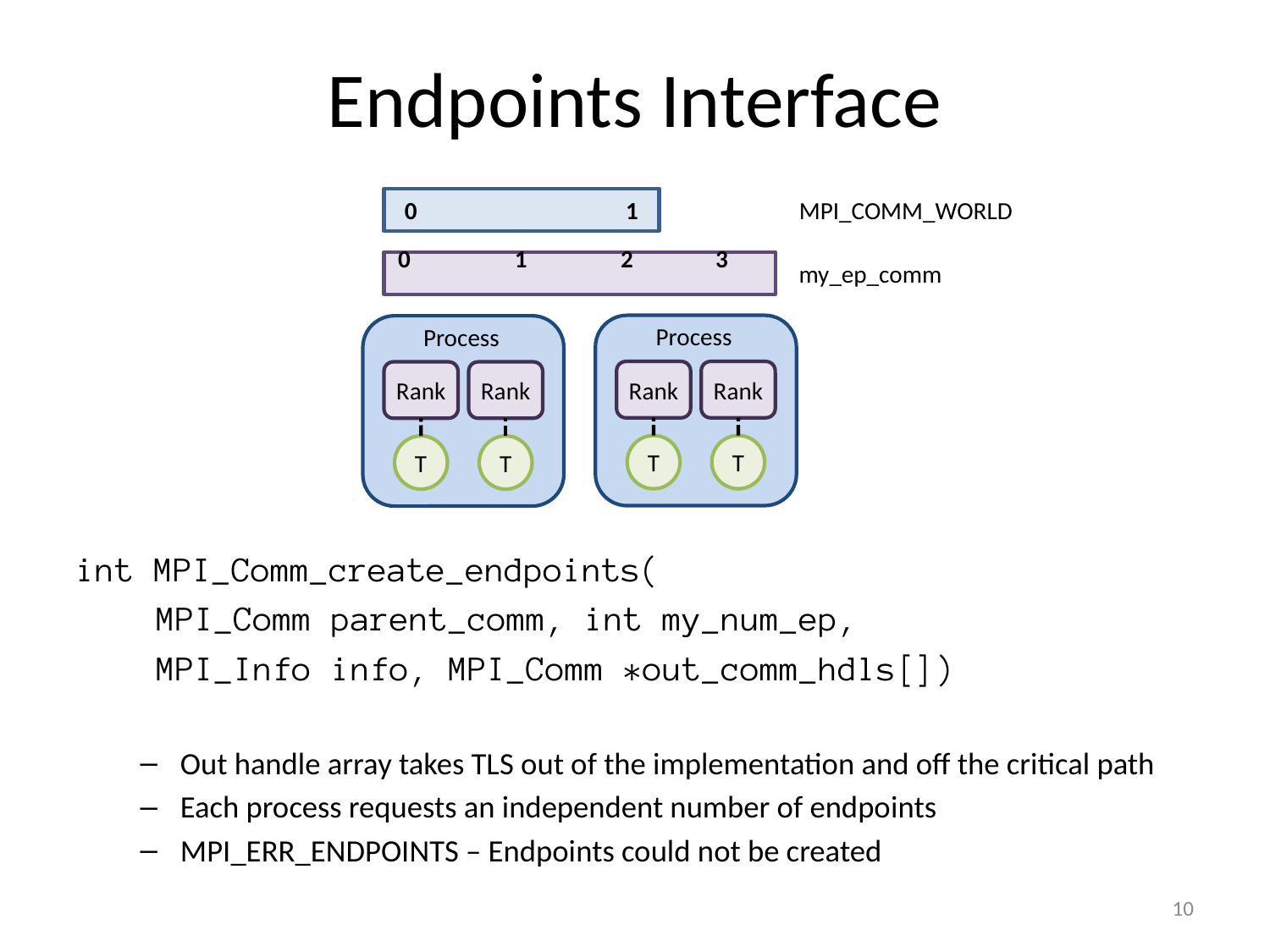

# Endpoints Interface
0                                      1
MPI_COMM_WORLD
0                   1                 2               3
my_ep_comm
Process
Process

Rank
Rank
Rank
Rank
T
T
T
T
int MPI_Comm_create_endpoints(
	MPI_Comm parent_comm, int my_num_ep,
	MPI_Info info, MPI_Comm *out_comm_hdls[])

Out handle array takes TLS out of the implementation and off the critical path
Each process requests an independent number of endpoints
MPI_ERR_ENDPOINTS – Endpoints could not be created
10